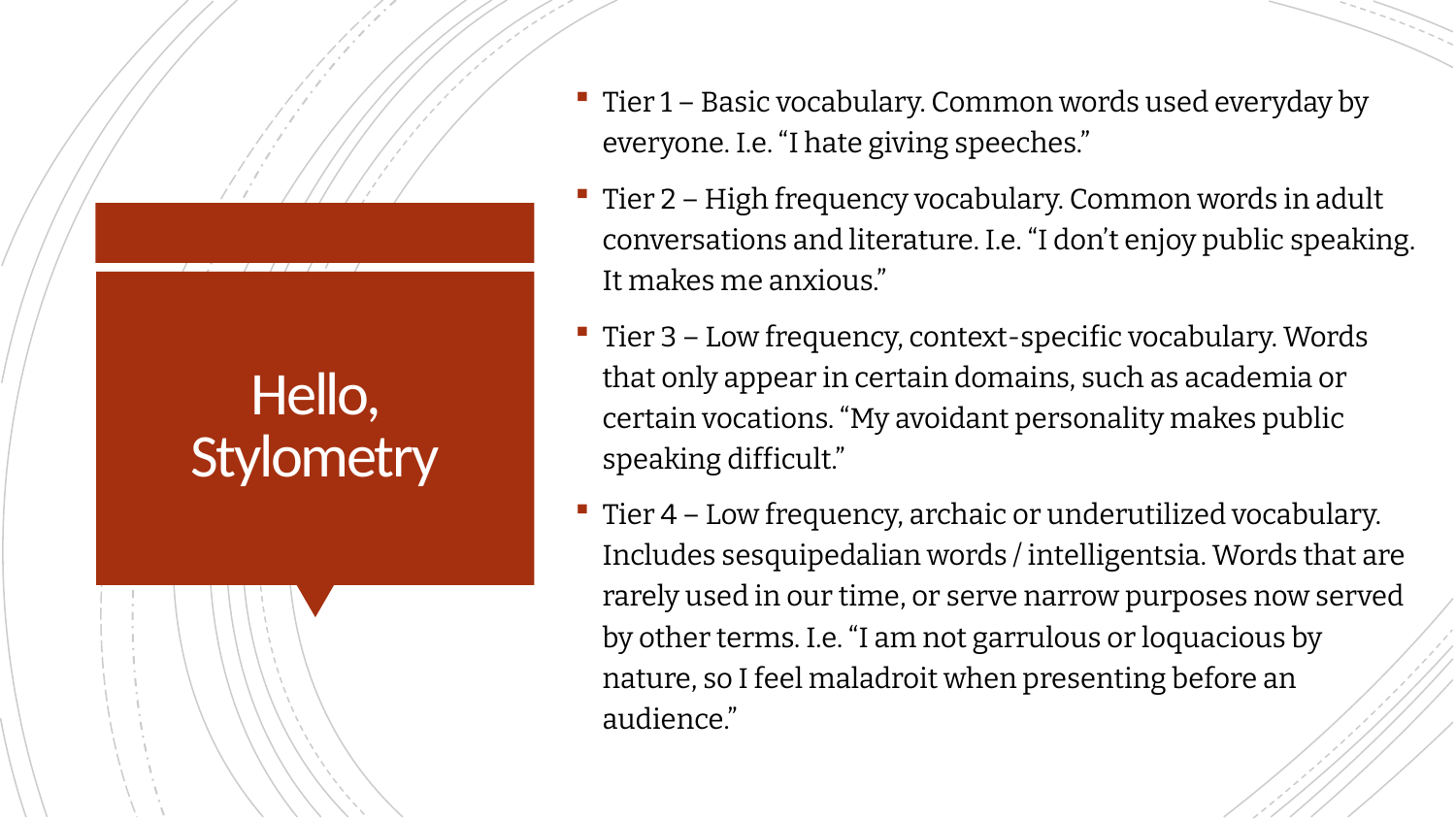

Tier 1 – Basic vocabulary. Common words used everyday by everyone. I.e. “I hate giving speeches.”
Tier 2 – High frequency vocabulary. Common words in adult conversations and literature. I.e. “I don’t enjoy public speaking. It makes me anxious.”
Tier 3 – Low frequency, context-specific vocabulary. Words that only appear in certain domains, such as academia or certain vocations. “My avoidant personality makes public speaking difficult.”
Tier 4 – Low frequency, archaic or underutilized vocabulary. Includes sesquipedalian words / intelligentsia. Words that are rarely used in our time, or serve narrow purposes now served by other terms. I.e. “I am not garrulous or loquacious by nature, so I feel maladroit when presenting before an audience.”
# Hello, Stylometry